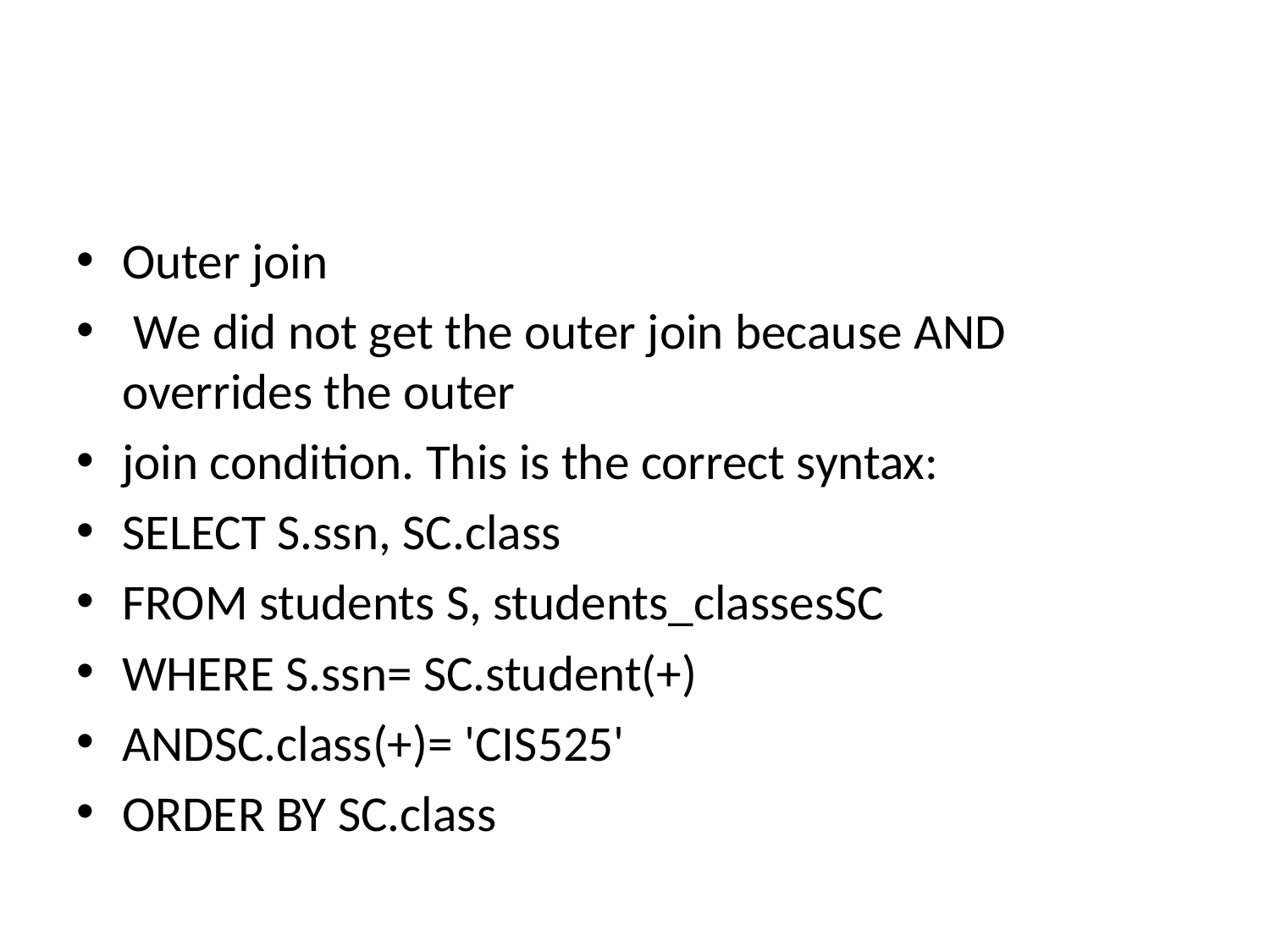

#
Outer join
 We did not get the outer join because AND overrides the outer
join condition. This is the correct syntax:
SELECT S.ssn, SC.class
FROM students S, students_classesSC
WHERE S.ssn= SC.student(+)
ANDSC.class(+)= 'CIS525'
ORDER BY SC.class